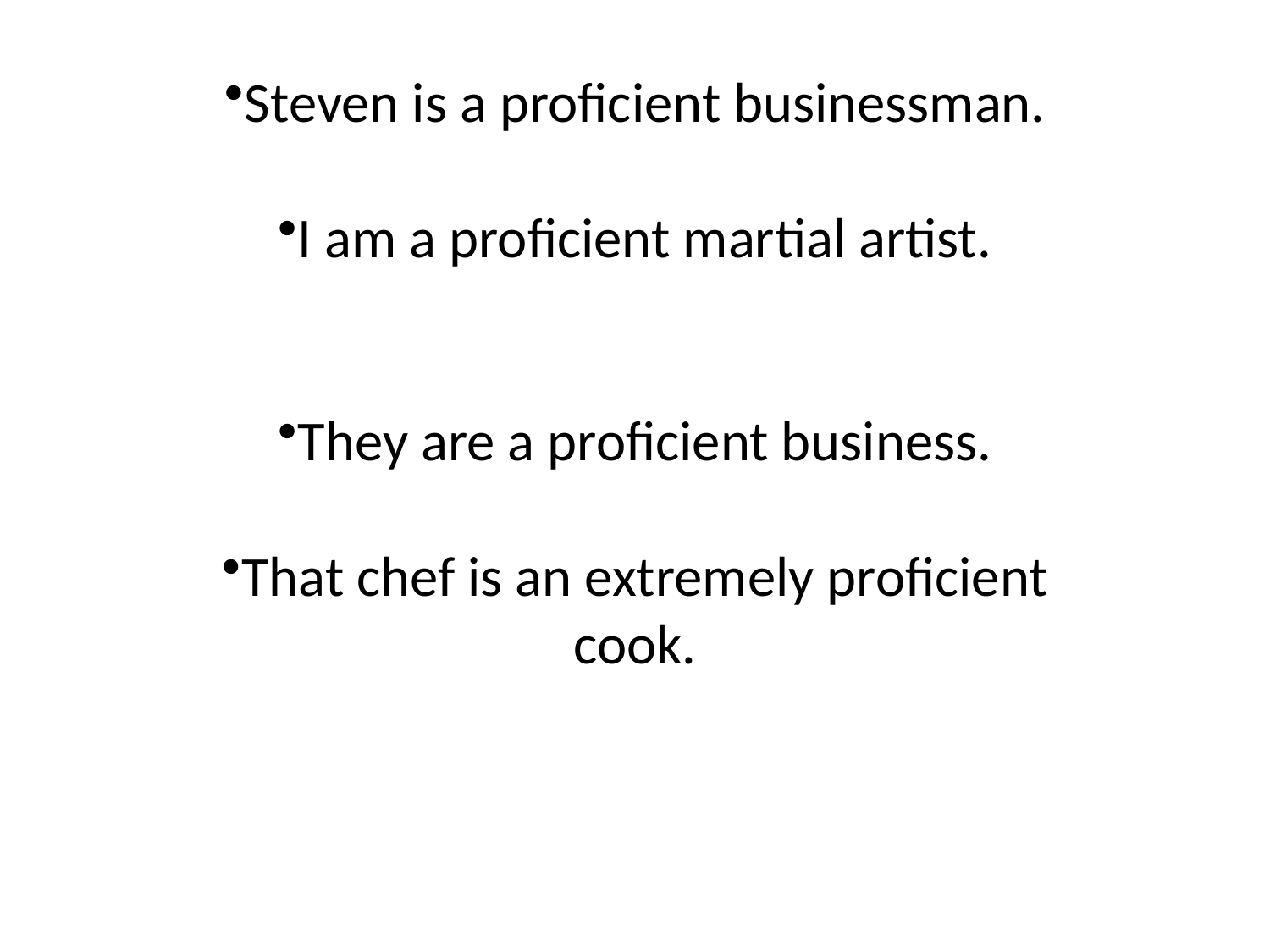

Steven is a proficient businessman.

I am a proficient martial artist.

They are a proficient business.

That chef is an extremely proficient cook.